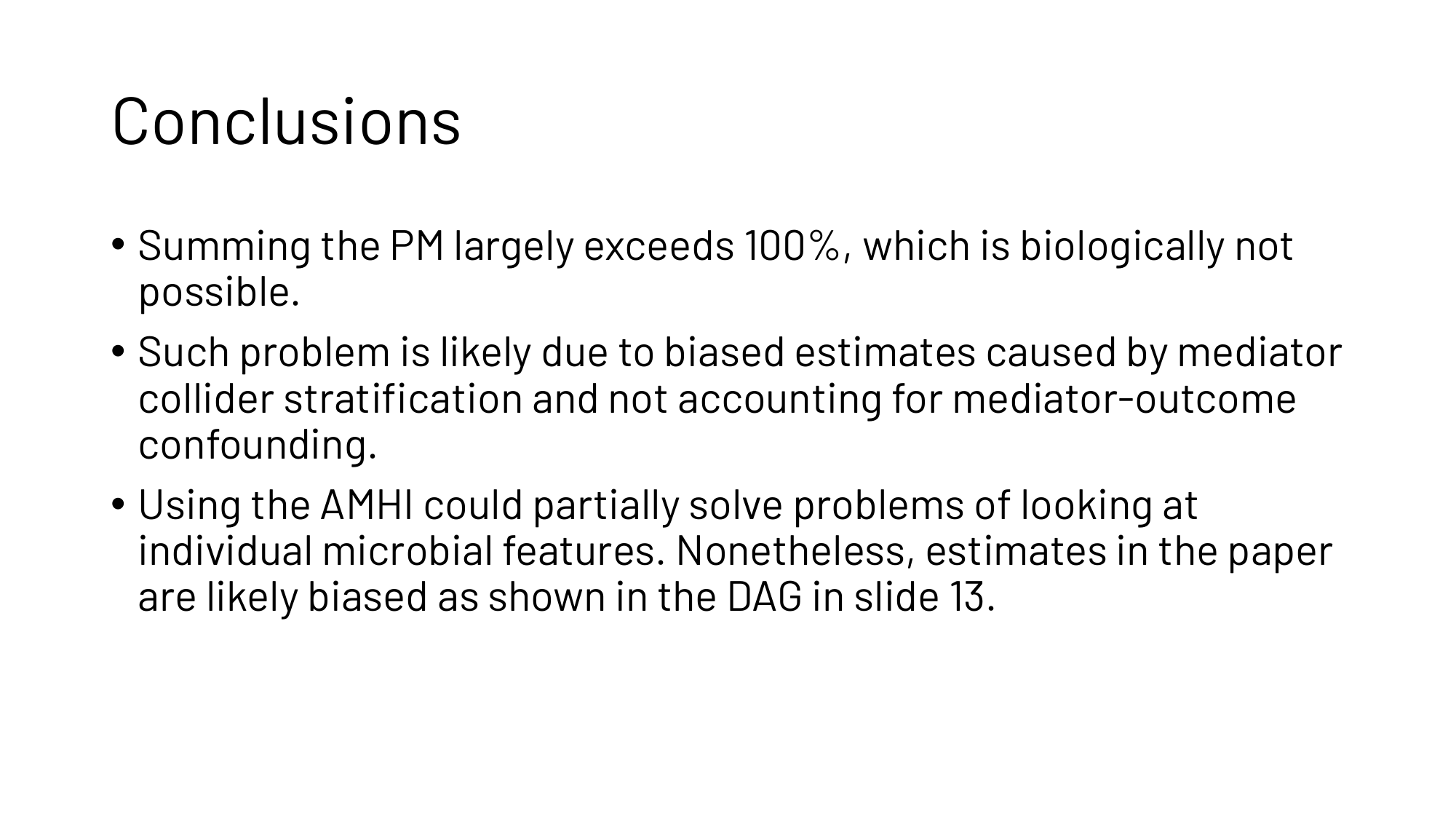

# Conclusions
Summing the PM largely exceeds 100%, which is biologically not possible.
Such problem is likely due to biased estimates caused by mediator collider stratification and not accounting for mediator-outcome confounding.
Using the AMHI could partially solve problems of looking at individual microbial features. Nonetheless, estimates in the paper are likely biased as shown in the DAG in slide 13.